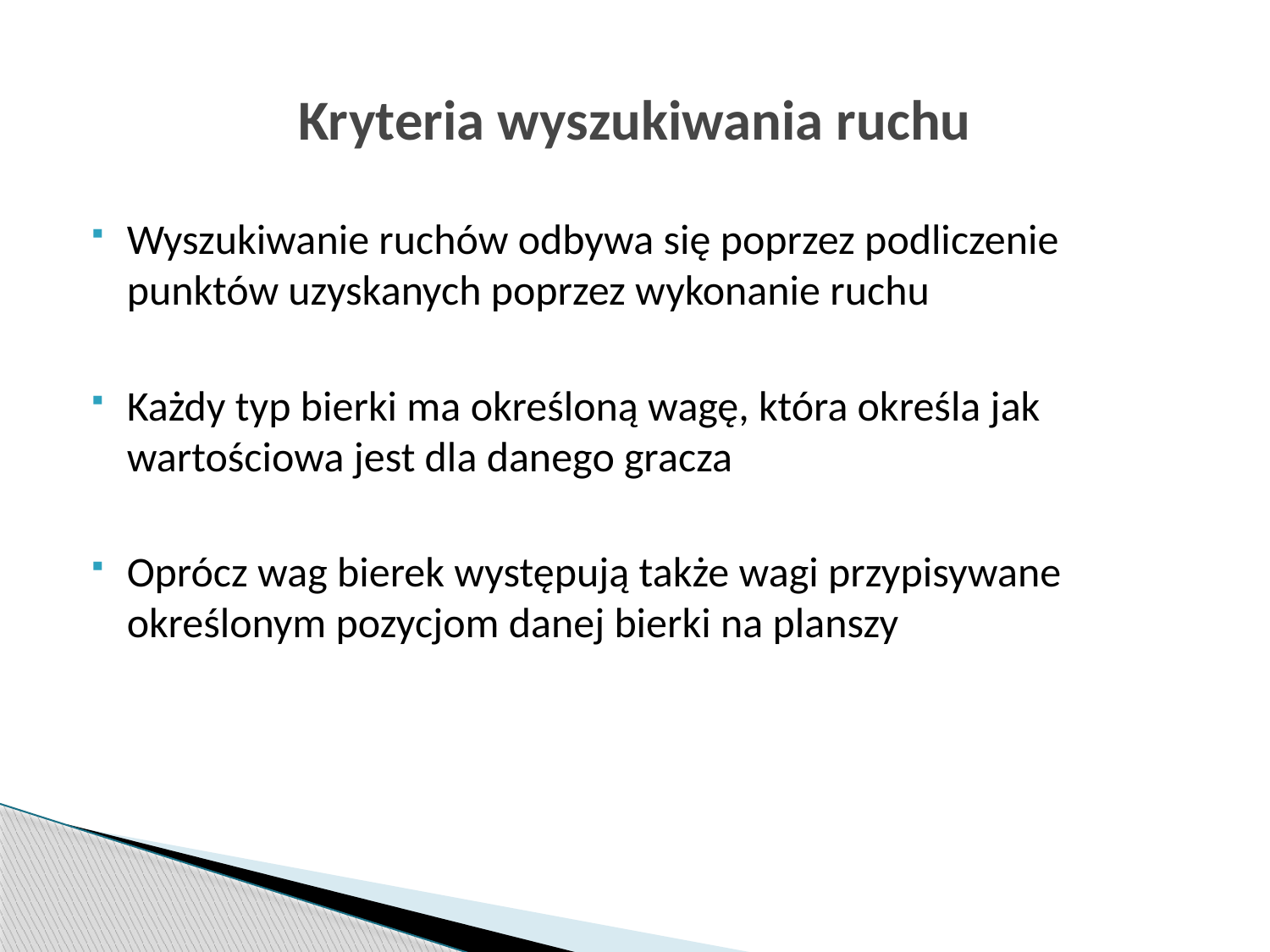

# Kryteria wyszukiwania ruchu
Wyszukiwanie ruchów odbywa się poprzez podliczenie punktów uzyskanych poprzez wykonanie ruchu

Każdy typ bierki ma określoną wagę, która określa jak wartościowa jest dla danego gracza

Oprócz wag bierek występują także wagi przypisywane określonym pozycjom danej bierki na planszy